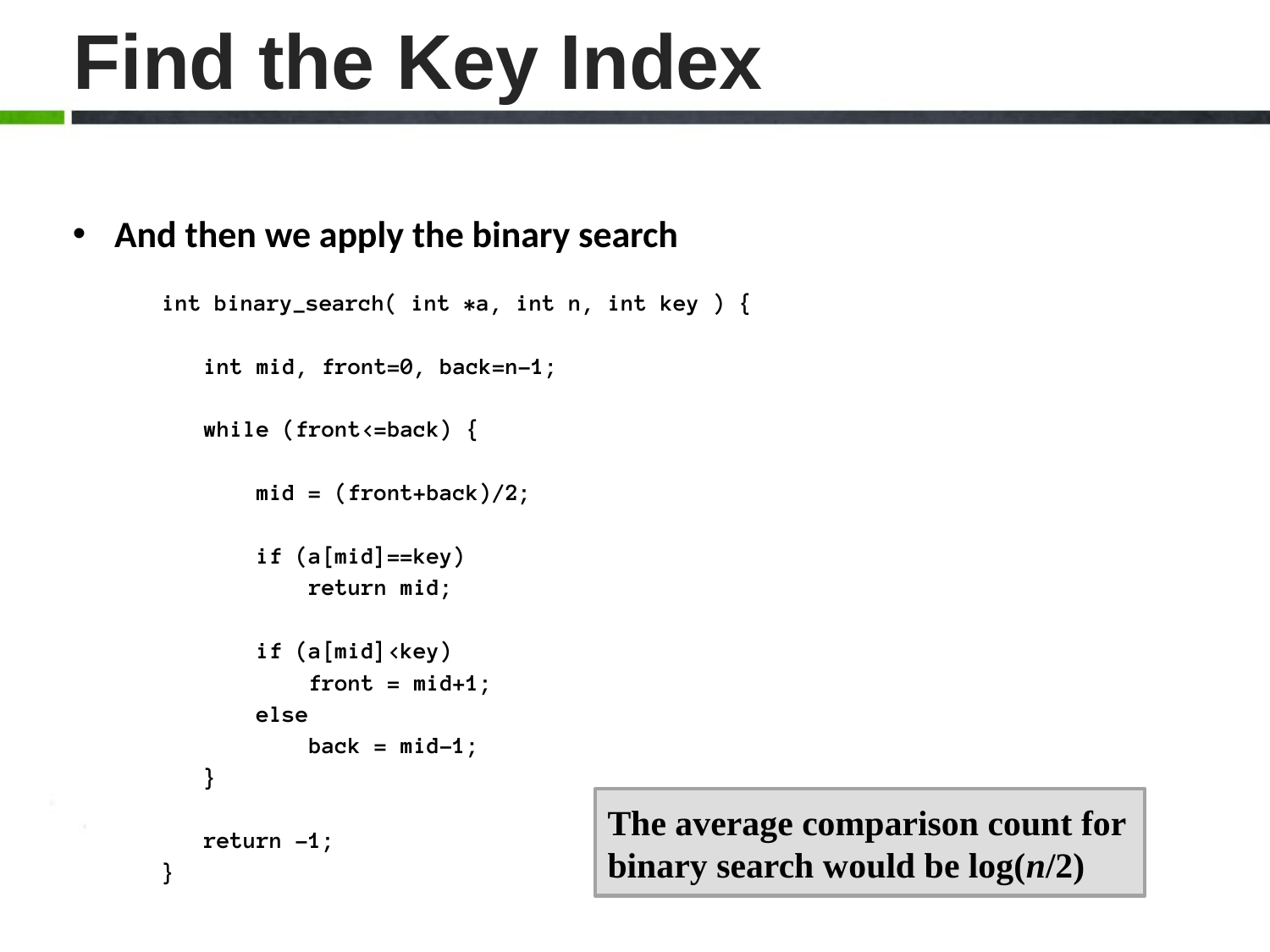

# Find the Key Index
And then we apply the binary search

int binary_search( int *a, int n, int key ) {

	int mid, front=0, back=n-1;

	while (front<=back) {
	    mid = (front+back)/2;

	    if (a[mid]==key)
	        return mid;

	    if (a[mid]<key)
	        front = mid+1;
	    else
	        back = mid-1;
	}

	return -1;
}
The average comparison count for binary search would be log(n/2)